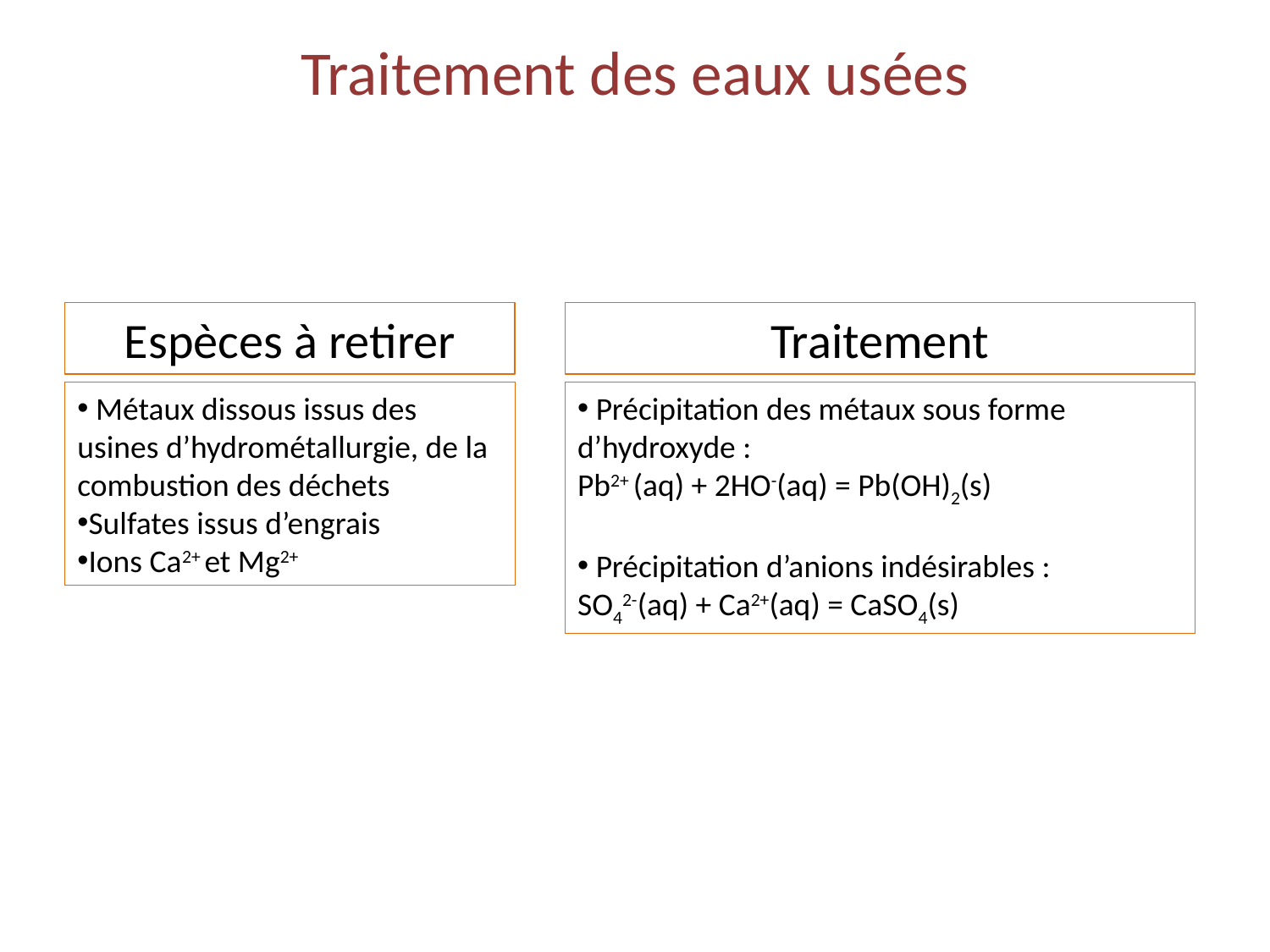

Traitement des eaux usées
Espèces à retirer
Traitement
 Métaux dissous issus des usines d’hydrométallurgie, de la combustion des déchets
Sulfates issus d’engrais
Ions Ca2+ et Mg2+
 Précipitation des métaux sous forme d’hydroxyde :
Pb2+ (aq) + 2HO-(aq) = Pb(OH)2(s)

 Précipitation d’anions indésirables :
SO42-(aq) + Ca2+(aq) = CaSO4(s)